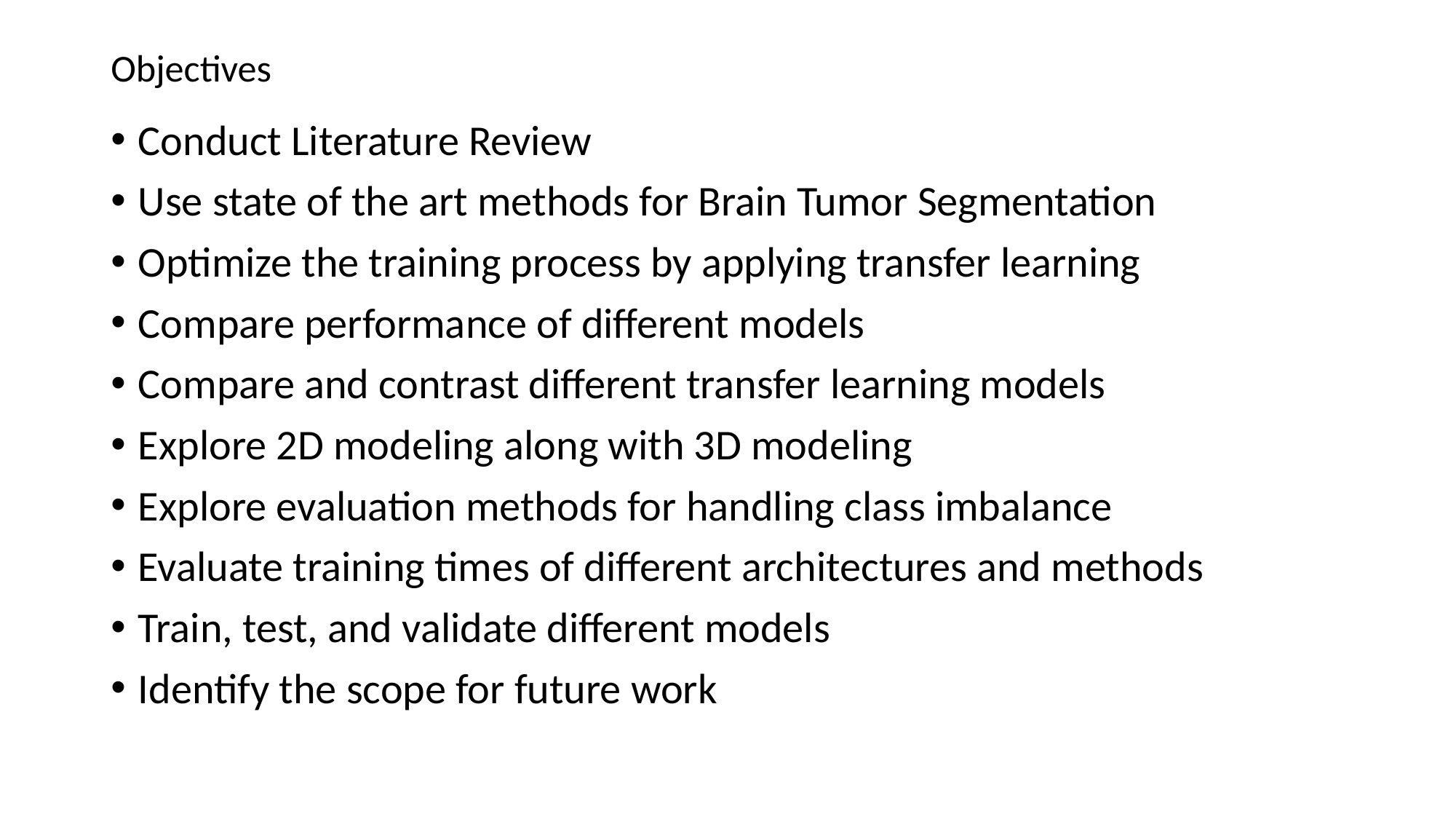

# Objectives
Conduct Literature Review
Use state of the art methods for Brain Tumor Segmentation
Optimize the training process by applying transfer learning
Compare performance of different models
Compare and contrast different transfer learning models
Explore 2D modeling along with 3D modeling
Explore evaluation methods for handling class imbalance
Evaluate training times of different architectures and methods
Train, test, and validate different models
Identify the scope for future work